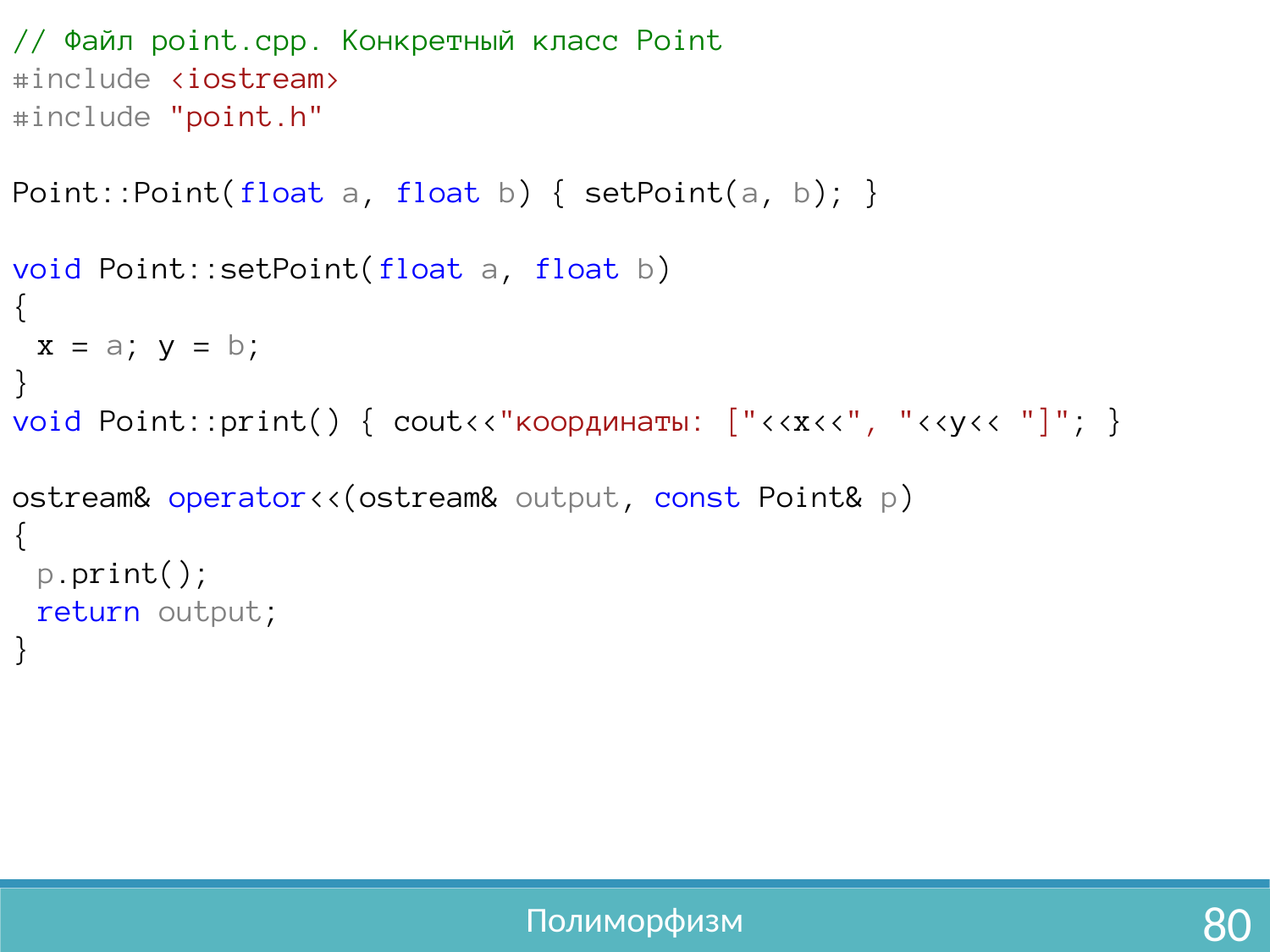

// Файл point.cpp. Конкретный класс Point
#include <iostream>
#include "point.h"

Point::Point(float a, float b) { setPoint(a, b); }

void Point::setPoint(float a, float b)
{
	x = a; y = b;
}
void Point::print() { cout<<"координаты: ["<<x<<", "<<y<< "]"; }

ostream& operator<<(ostream& output, const Point& p)
{
	p.print();
	return output;
}
Полиморфизм
80